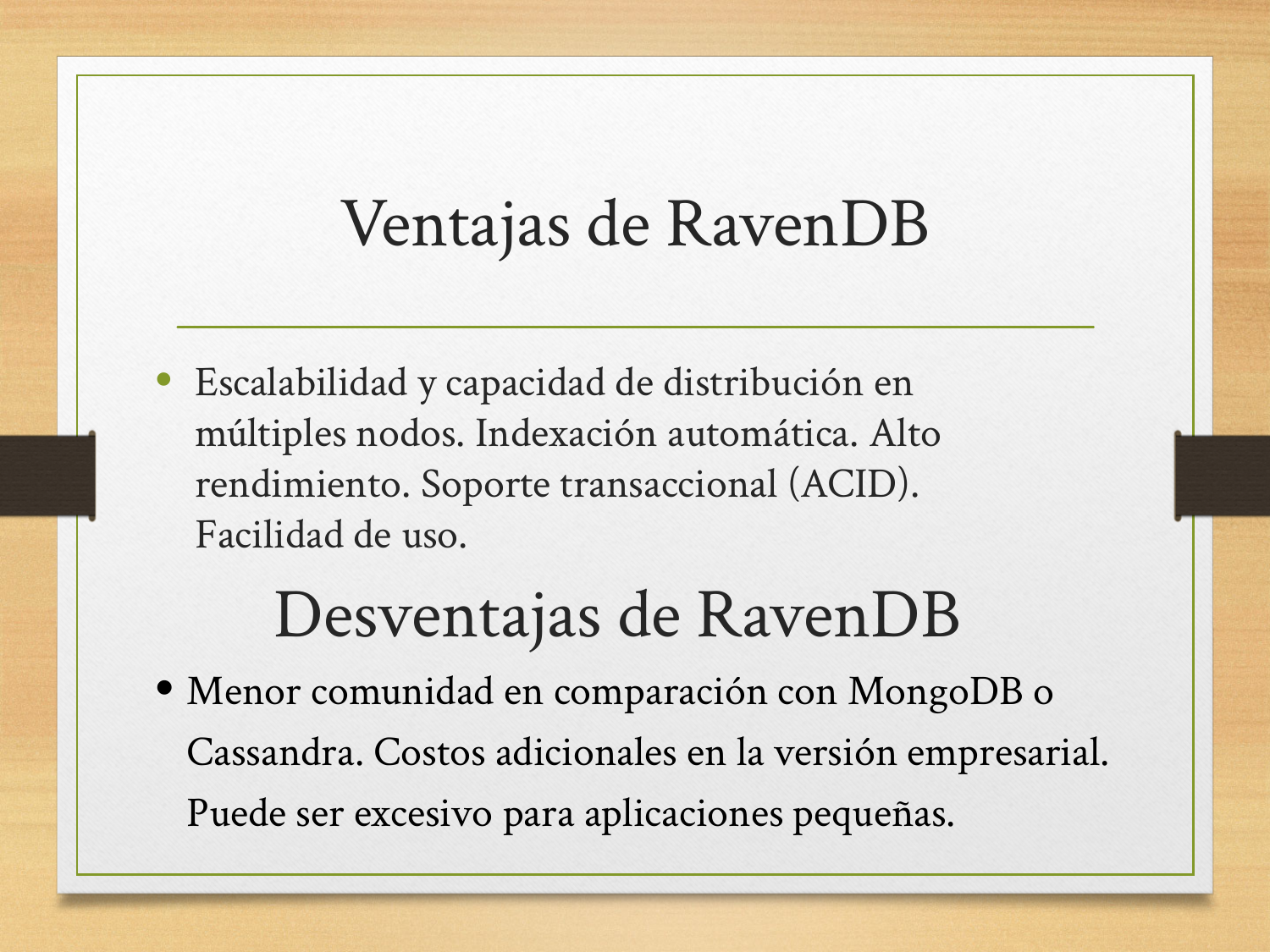

# Ventajas de RavenDB
Escalabilidad y capacidad de distribución en múltiples nodos. Indexación automática. Alto rendimiento. Soporte transaccional (ACID). Facilidad de uso.
Desventajas de RavenDB
Menor comunidad en comparación con MongoDB o Cassandra. Costos adicionales en la versión empresarial. Puede ser excesivo para aplicaciones pequeñas.